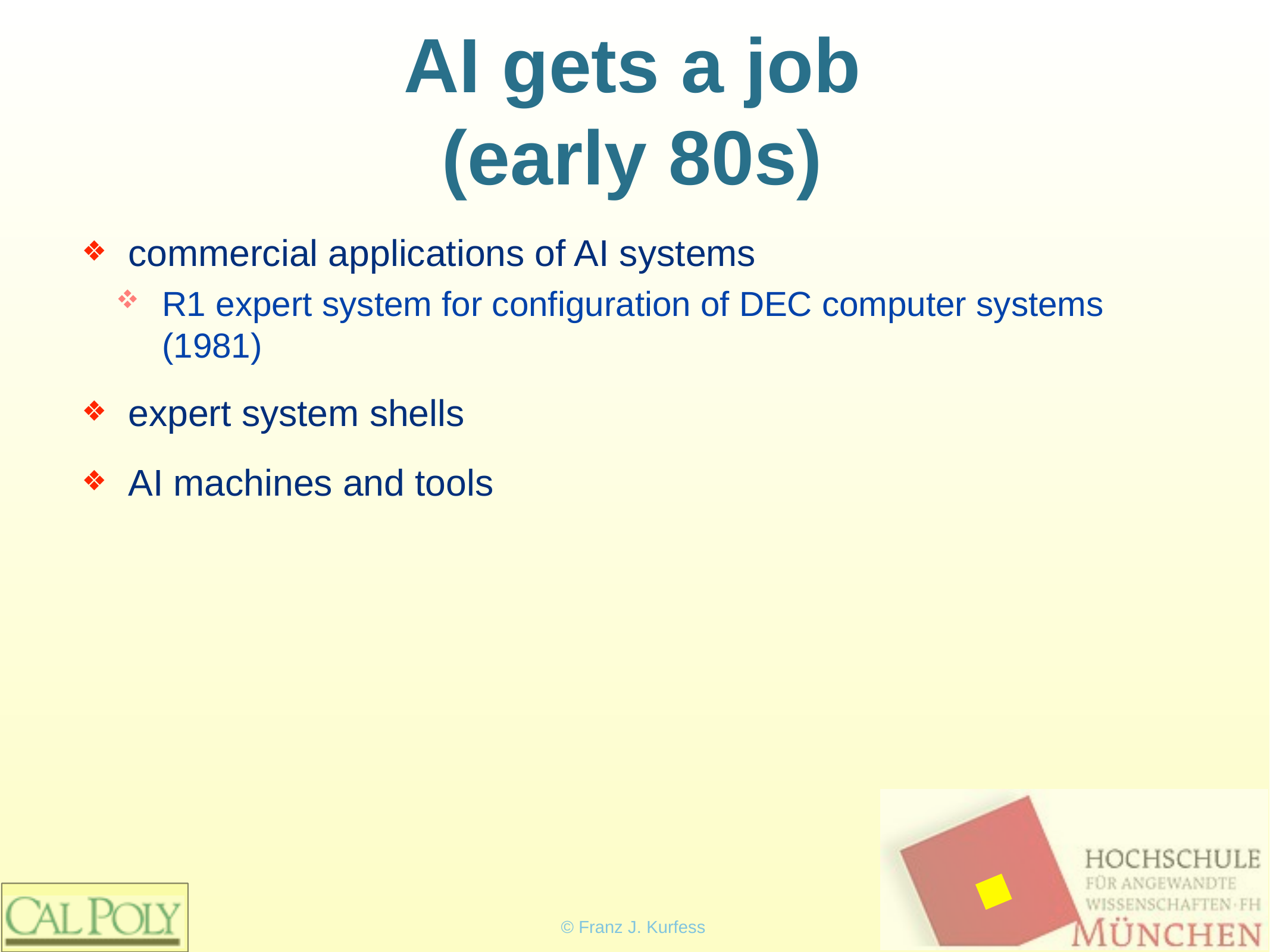

# AI gets a job
(early 80s)
commercial applications of AI systems
R1 expert system for configuration of DEC computer systems (1981)
expert system shells
AI machines and tools
54